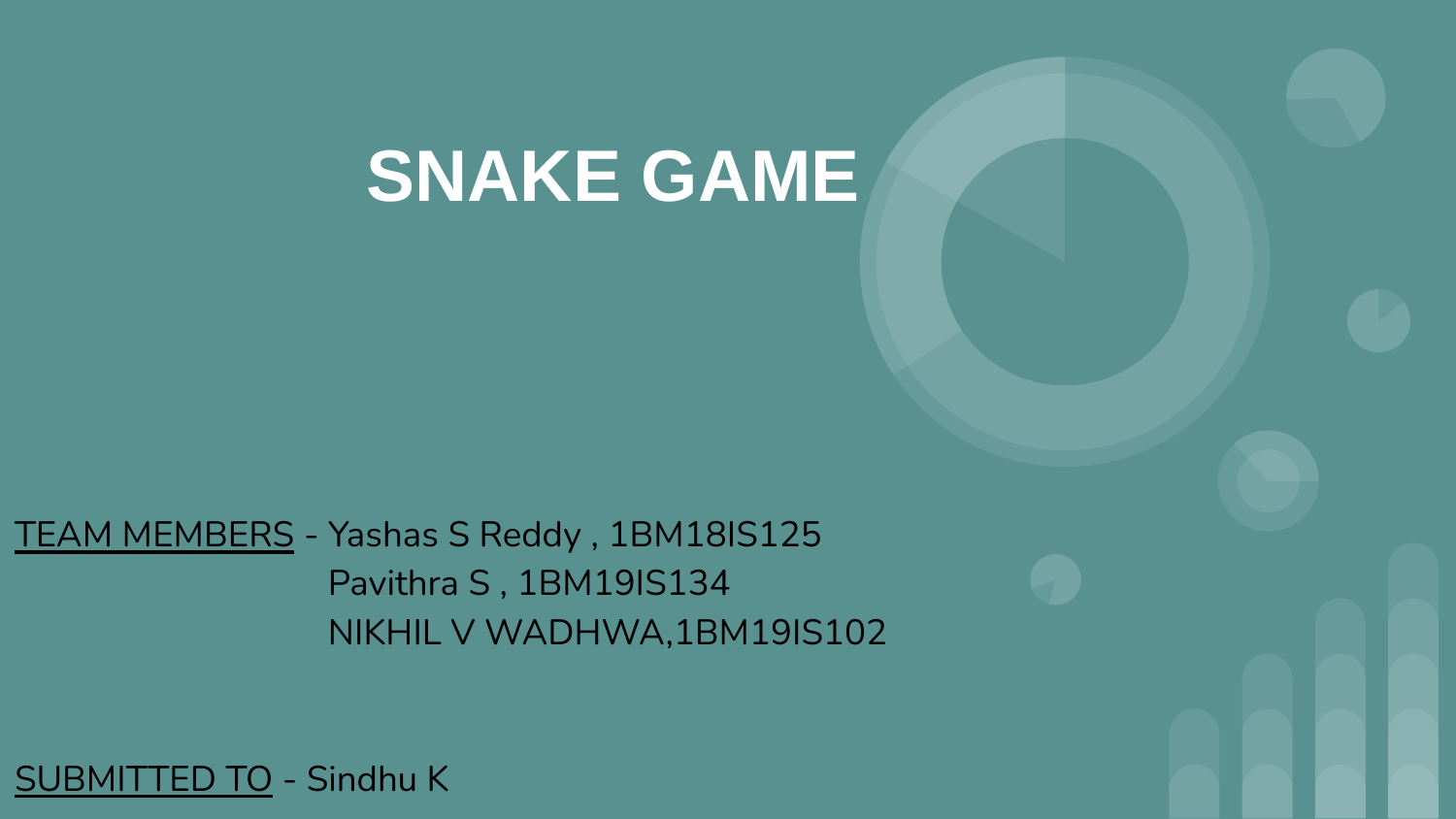

# SNAKE GAME
TEAM MEMBERS - Yashas S Reddy , 1BM18IS125
                                  Pavithra S , 1BM19IS134
                                  NIKHIL V WADHWA,1BM19IS102

SUBMITTED TO - Sindhu K